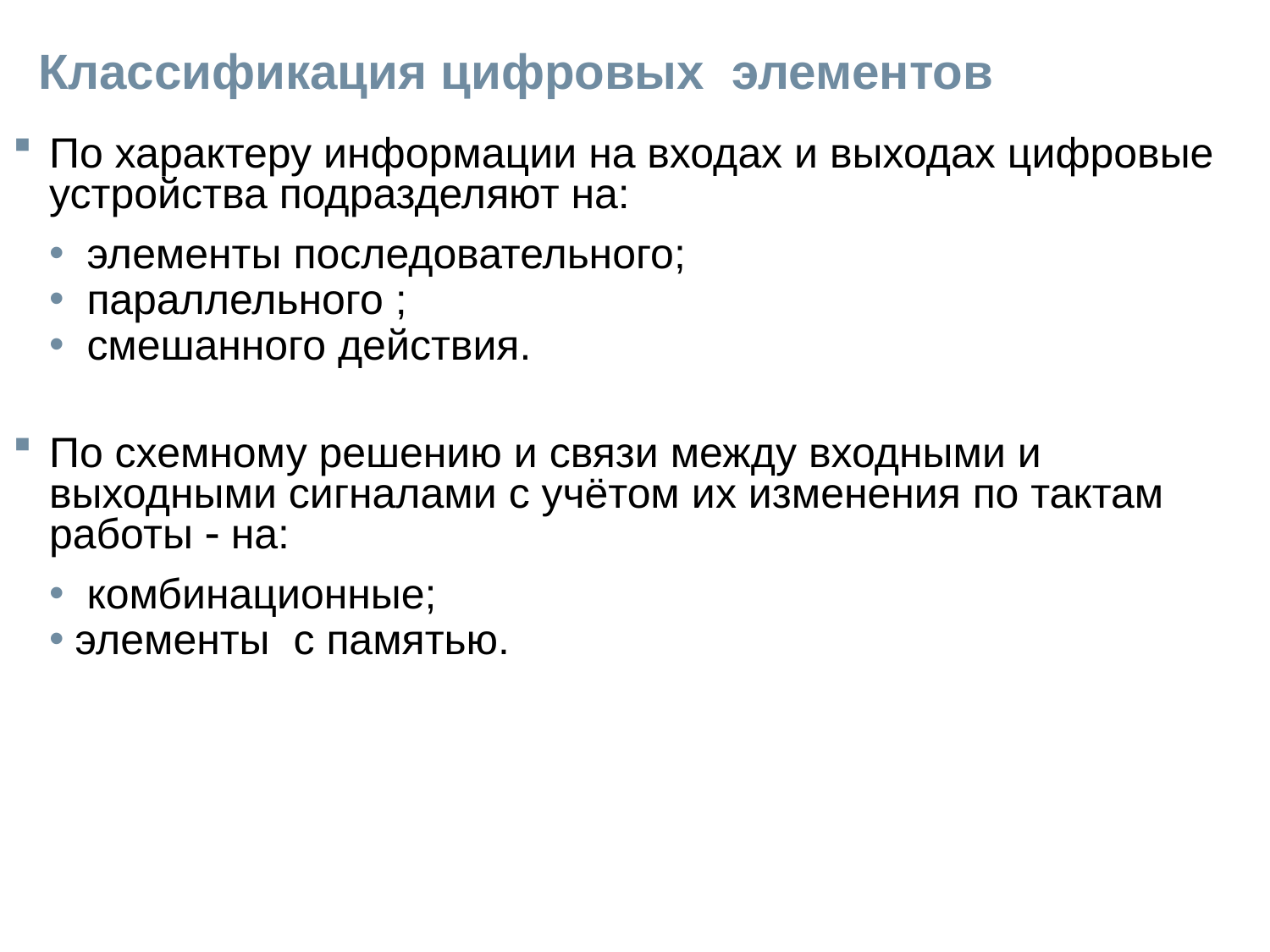

# Классификация цифровых  элементов
По характеру информации на входах и выходах цифровые устройства подразделяют на:
 элементы последовательного;
 параллельного ;
 смешанного действия.

По схемному решению и связи между входными и выходными сигналами с учётом их изменения по тактам работы − на:
 комбинационные;
элементы  с памятью.